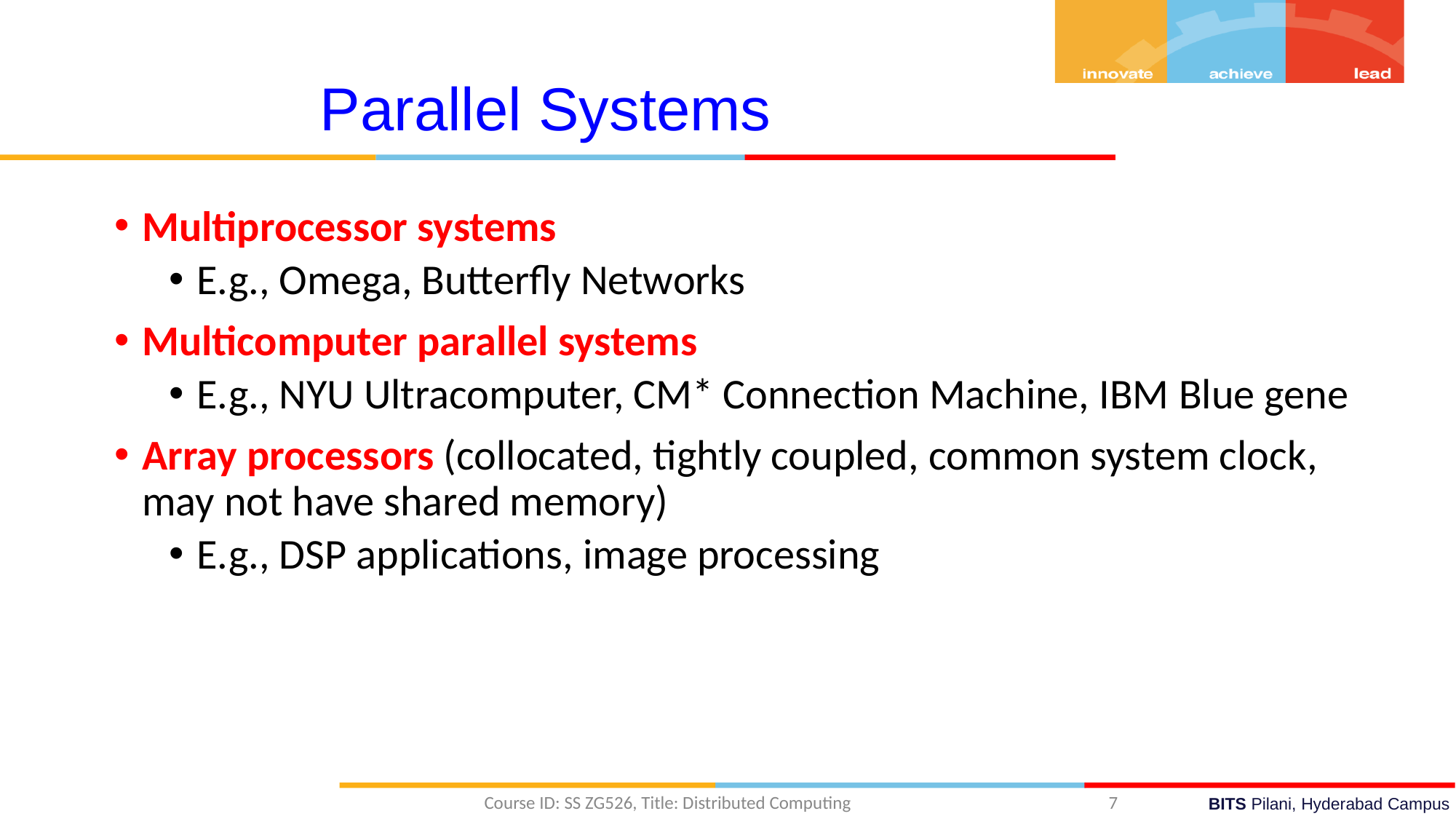

Parallel Systems
Multiprocessor systems
E.g., Omega, Butterfly Networks
Multicomputer parallel systems
E.g., NYU Ultracomputer, CM* Connection Machine, IBM Blue gene
Array processors (collocated, tightly coupled, common system clock, may not have shared memory)
E.g., DSP applications, image processing
Course ID: SS ZG526, Title: Distributed Computing
7